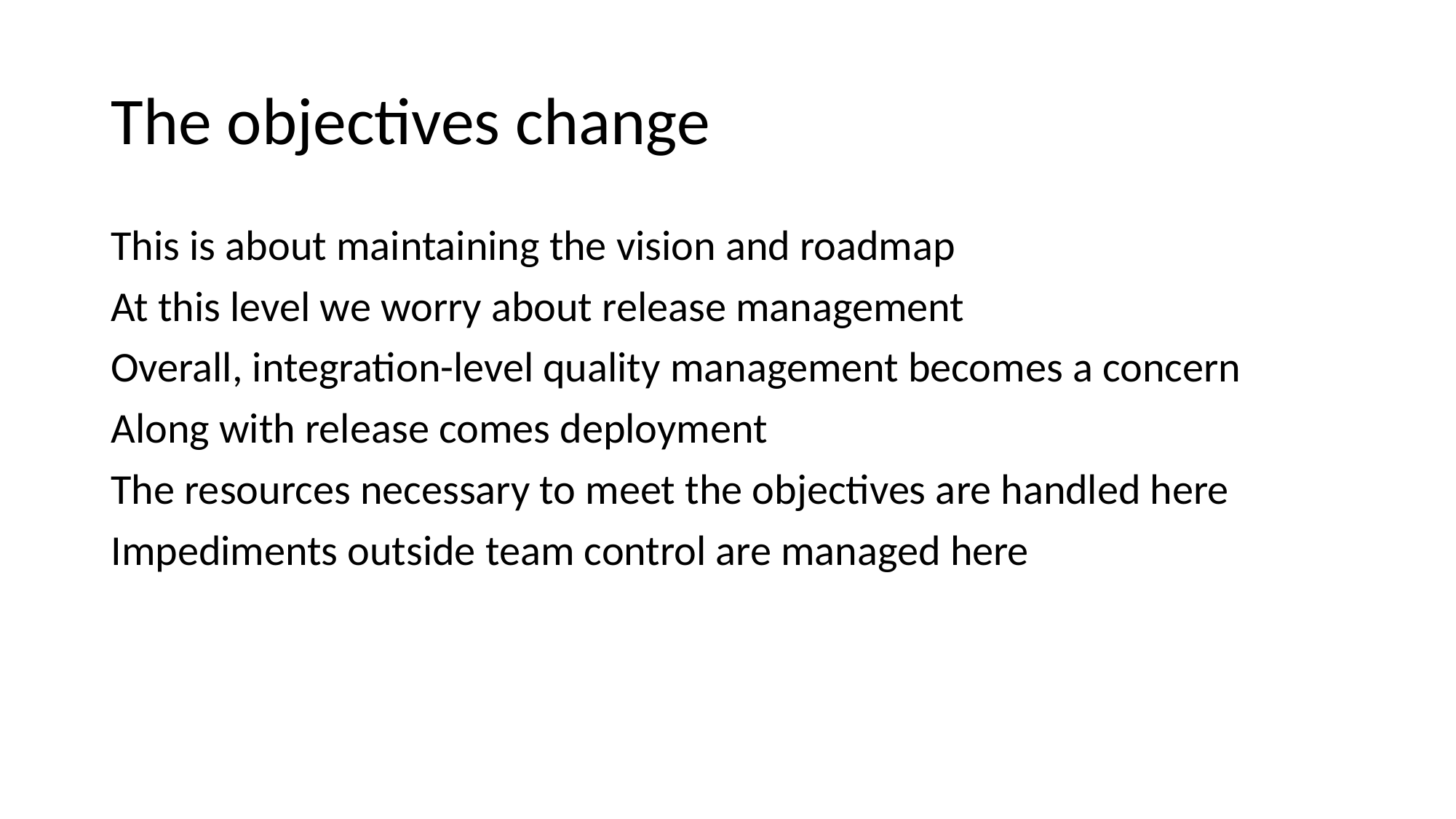

# The objectives change
This is about maintaining the vision and roadmap
At this level we worry about release management
Overall, integration-level quality management becomes a concern
Along with release comes deployment
The resources necessary to meet the objectives are handled here
Impediments outside team control are managed here